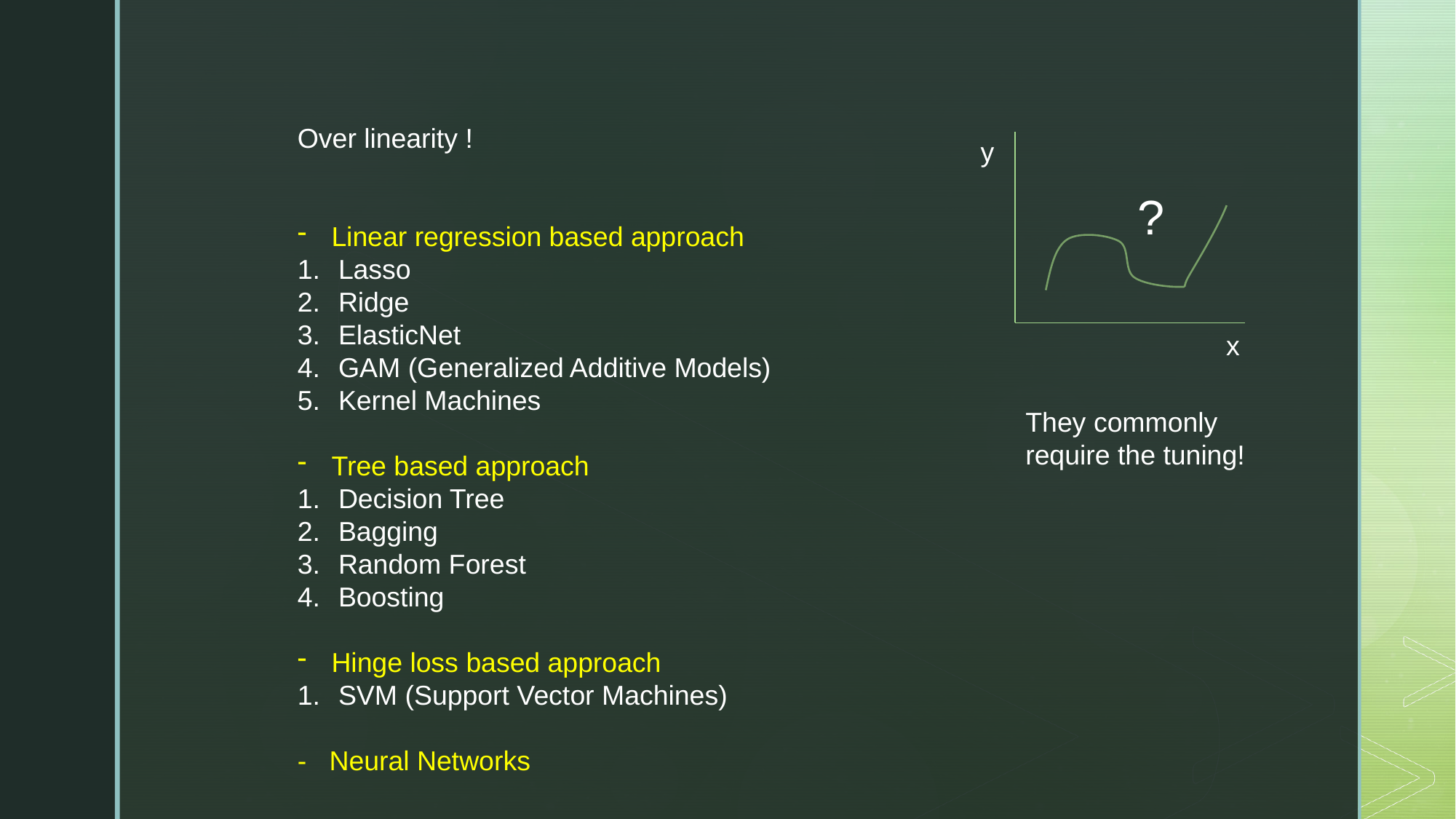

Over linearity !

Linear regression based approach
Lasso
Ridge
ElasticNet
GAM (Generalized Additive Models)
Kernel Machines

Tree based approach
Decision Tree
Bagging
Random Forest
Boosting

Hinge loss based approach
SVM (Support Vector Machines)

-   Neural Networks
y
?

x
They commonly require the tuning!